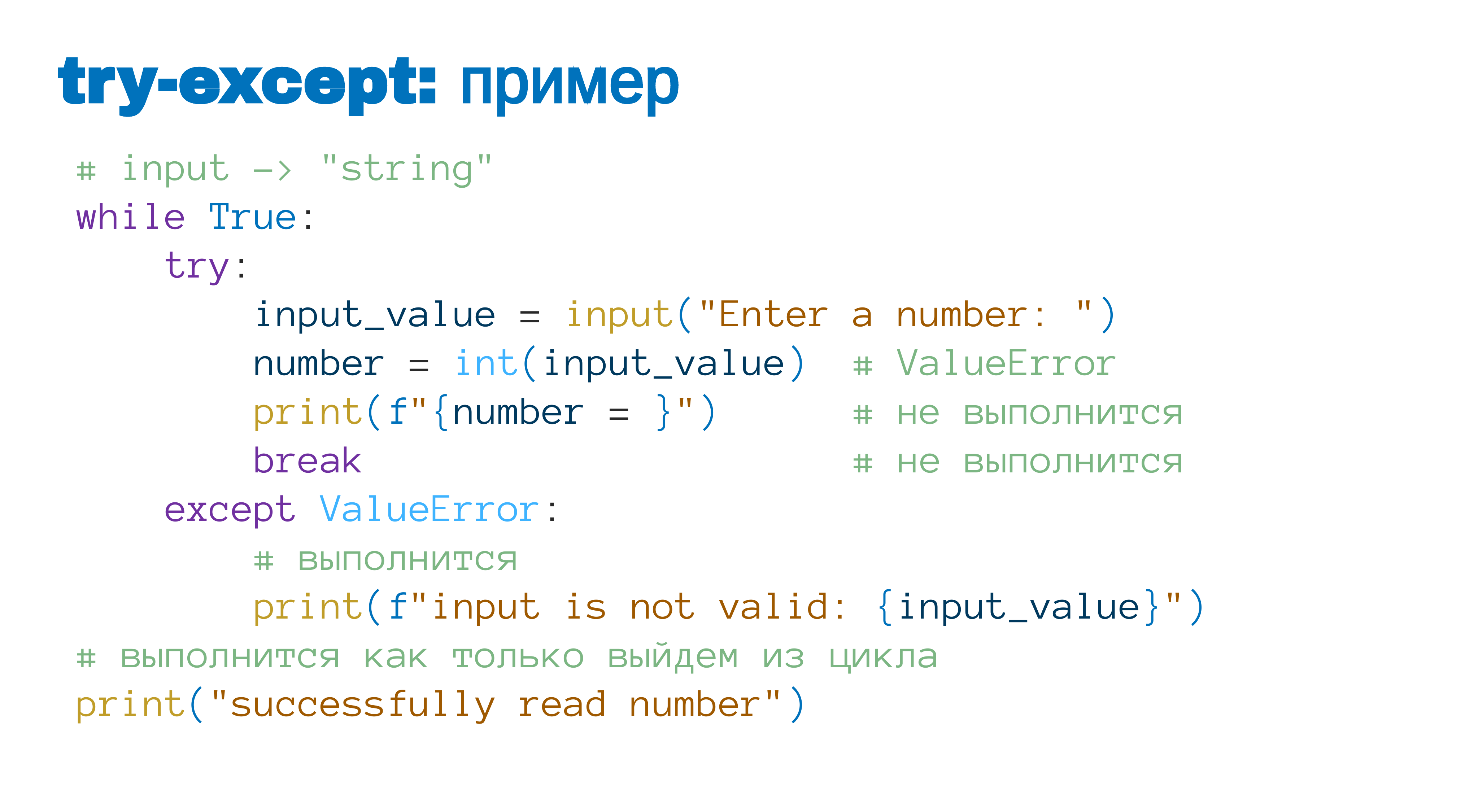

# try-except: пример
# input -> "string"
while True:
    try:
        input_value = input("Enter a number: ")
        number = int(input_value)  # ValueError
        print(f"{number = }")      # не выполнится
        break                      # не выполнится
    except ValueError:
        # выполнится
        print(f"input is not valid: {input_value}")
# выполнится как только выйдем из цикла
print("successfully read number")
7